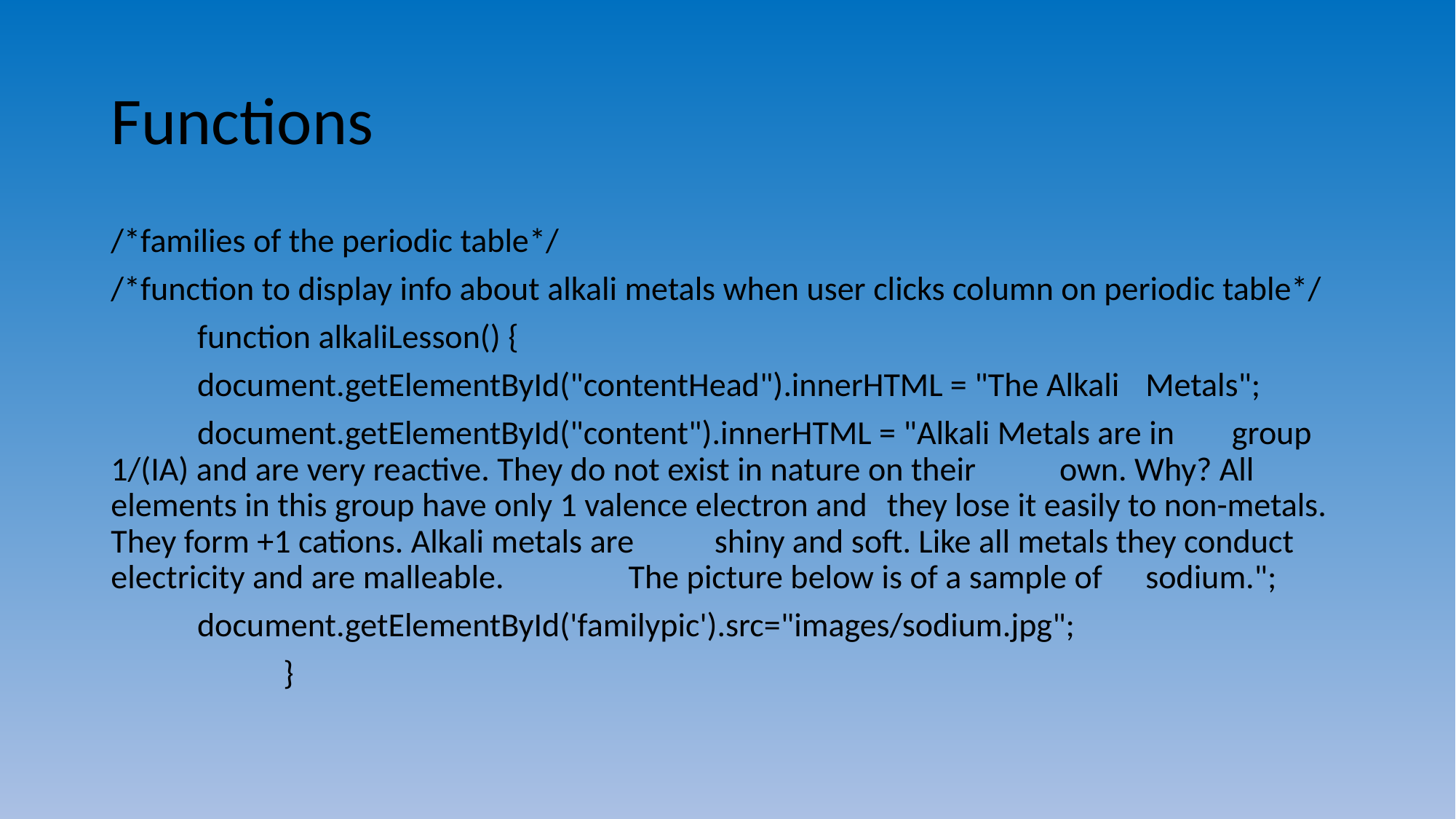

# Functions
/*families of the periodic table*/
/*function to display info about alkali metals when user clicks column on periodic table*/
	function alkaliLesson() {
		document.getElementById("contentHead").innerHTML = "The Alkali 			Metals";
        		document.getElementById("content").innerHTML = "Alkali Metals are in 			group 1/(IA) and are very reactive. They do not exist in nature on their 			own. Why? All elements in this group have only 1 valence electron and 			they lose it easily to non-metals. They form +1 cations. Alkali metals are 			shiny and soft. Like all metals they conduct electricity and are malleable. 		The picture below is of a sample of 							sodium.";
		document.getElementById('familypic').src="images/sodium.jpg";
			         		}